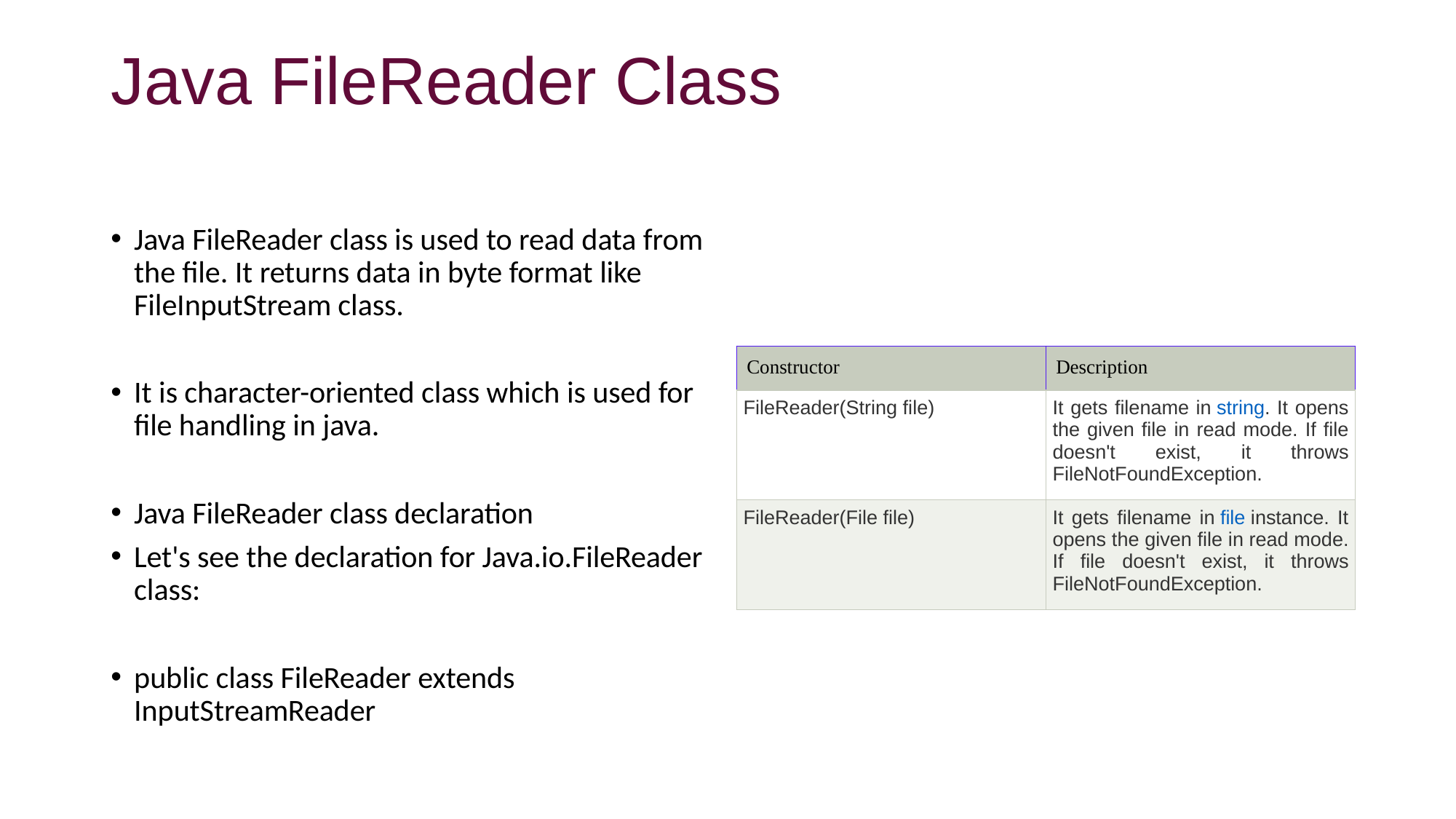

# Java FileReader Class
Java FileReader class is used to read data from the file. It returns data in byte format like FileInputStream class.

It is character-oriented class which is used for file handling in java.

Java FileReader class declaration
Let's see the declaration for Java.io.FileReader class:

public class FileReader extends InputStreamReader
| Constructor | Description |
| --- | --- |
| FileReader(String file) | It gets filename in string. It opens the given file in read mode. If file doesn't exist, it throws FileNotFoundException. |
| FileReader(File file) | It gets filename in file instance. It opens the given file in read mode. If file doesn't exist, it throws FileNotFoundException. |